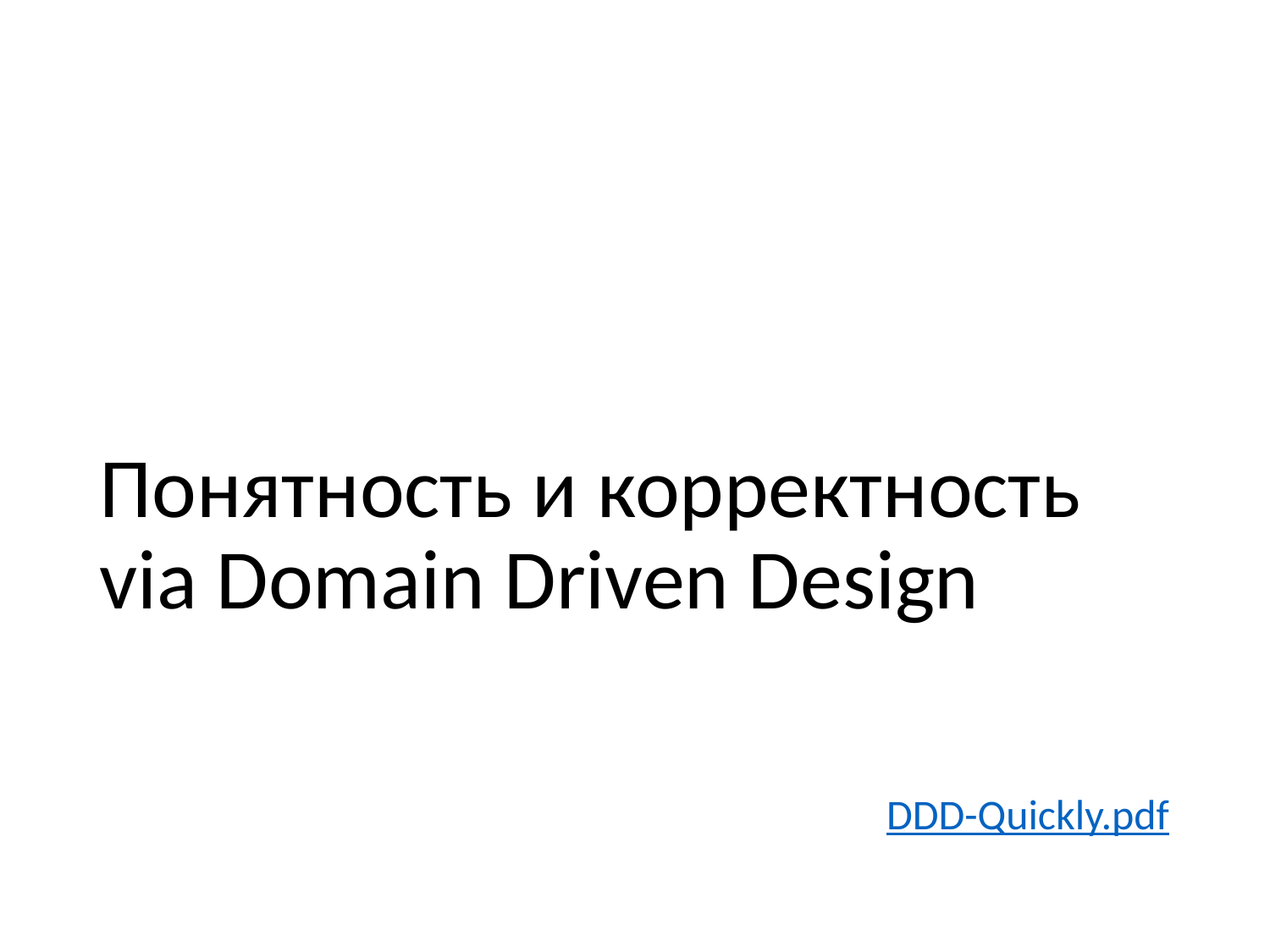

# Понятность и корректность via Domain Driven Design
DDD-Quickly.pdf